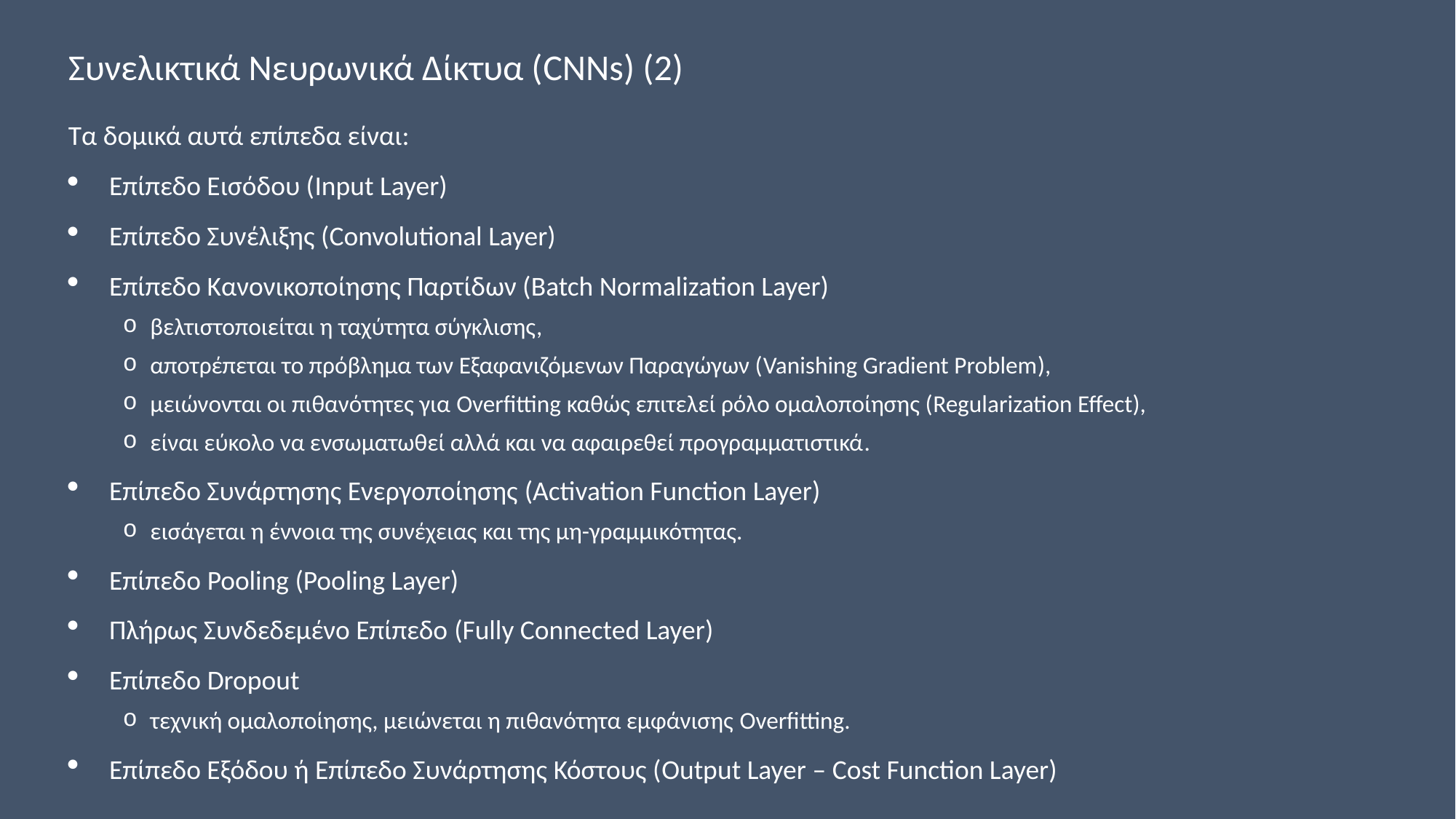

# Συνελικτικά Νευρωνικά Δίκτυα (CNNs) (2)
Τα δομικά αυτά επίπεδα είναι:
Επίπεδο Εισόδου (Input Layer)
Επίπεδο Συνέλιξης (Convolutional Layer)
Eπίπεδο Κανονικοποίησης Παρτίδων (Batch Normalization Layer)
βελτιστοποιείται η ταχύτητα σύγκλισης,
αποτρέπεται το πρόβλημα των Εξαφανιζόμενων Παραγώγων (Vanishing Gradient Problem),
μειώνονται οι πιθανότητες για Overfitting καθώς επιτελεί ρόλο ομαλοποίησης (Regularization Effect),
είναι εύκολο να ενσωματωθεί αλλά και να αφαιρεθεί προγραμματιστικά.
Επίπεδο Συνάρτησης Ενεργοποίησης (Activation Function Layer)
εισάγεται η έννοια της συνέχειας και της μη-γραμμικότητας.
Επίπεδο Pooling (Pooling Layer)
Πλήρως Συνδεδεμένο Επίπεδο (Fully Connected Layer)
Eπίπεδο Dropout
τεχνική ομαλοποίησης, μειώνεται η πιθανότητα εμφάνισης Overfitting.
Επίπεδο Εξόδου ή Επίπεδο Συνάρτησης Κόστους (Output Layer – Cost Function Layer)